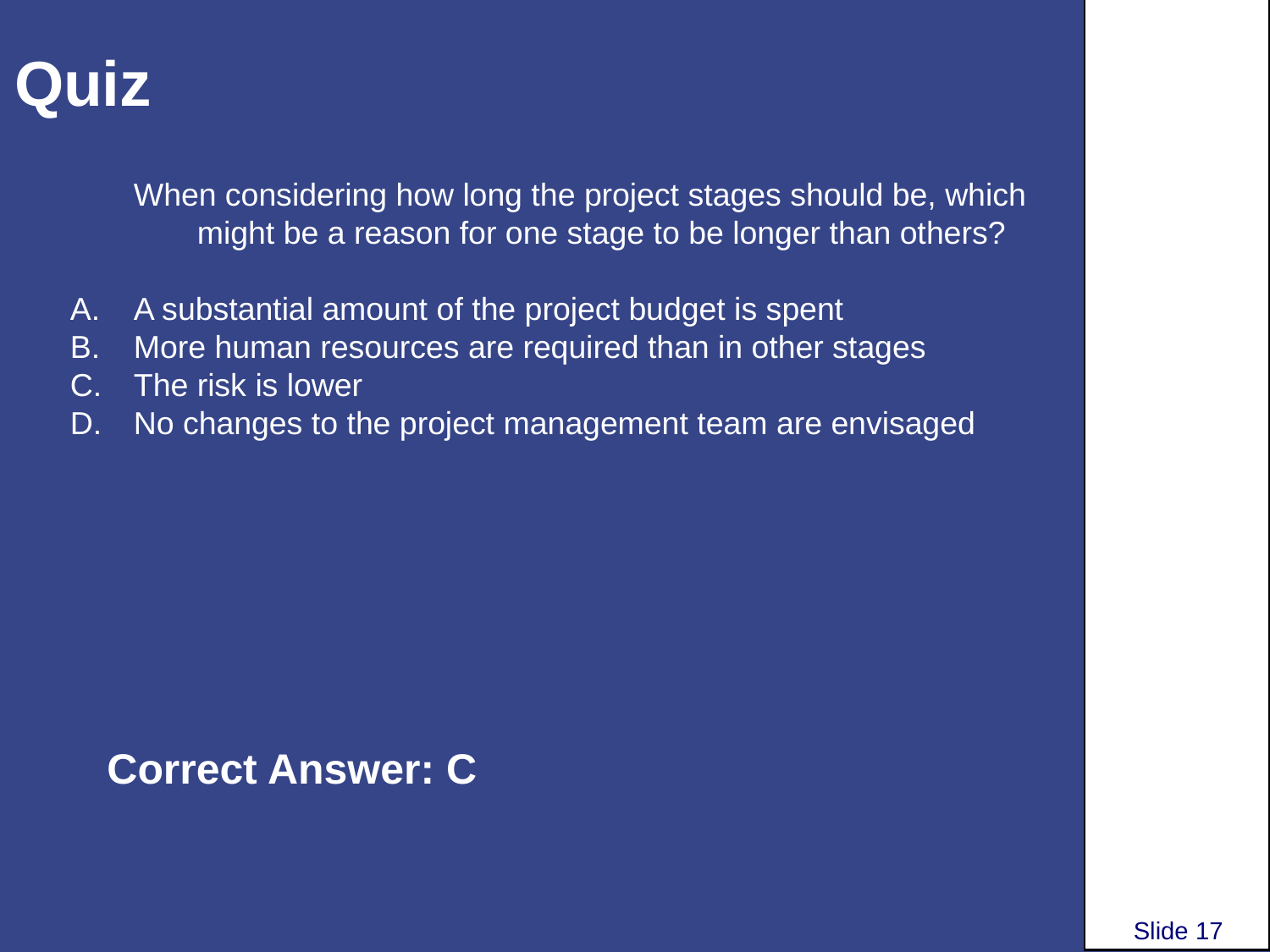

# Quiz
When considering how long the project stages should be, which might be a reason for one stage to be longer than others?

A substantial amount of the project budget is spent
More human resources are required than in other stages
The risk is lower
No changes to the project management team are envisaged

Correct Answer: C